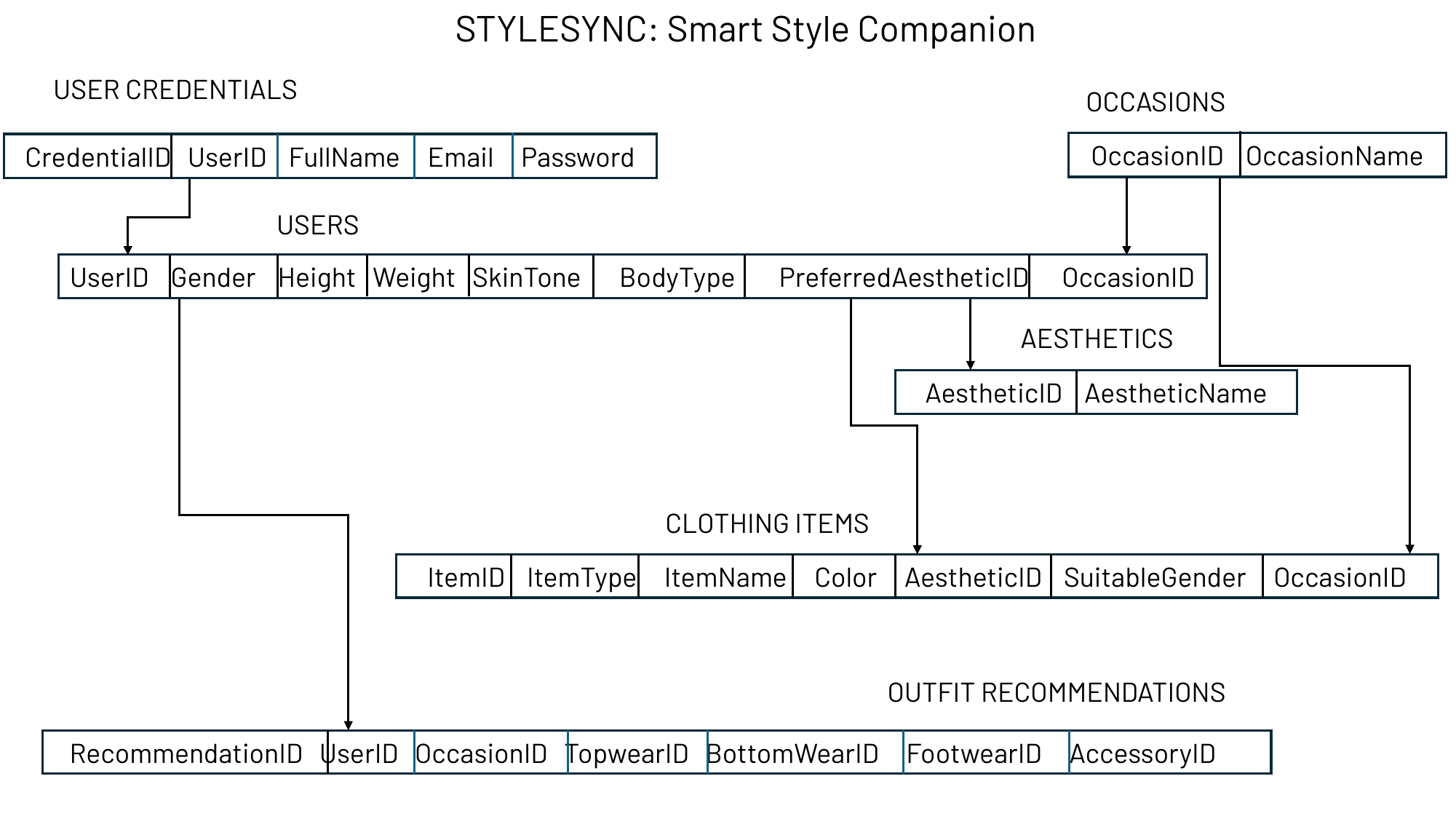

STYLESYNC: Smart Style Companion
USER CREDENTIALS
OCCASIONS
OccasionID    OccasionName
CredentialID   UserID    FullName     Email     Password
USERS
UserID    Gender    Height   Weight   SkinTone       BodyType        PreferredAestheticID      OccasionID
AESTHETICS
AestheticID    AestheticName
CLOTHING ITEMS
ItemID    ItemType     ItemName     Color     AestheticID    SuitableGender     OccasionID
OUTFIT RECOMMENDATIONS
RecommendationID   UserID   OccasionID   TopwearID   BottomWearID     FootwearID     AccessoryID